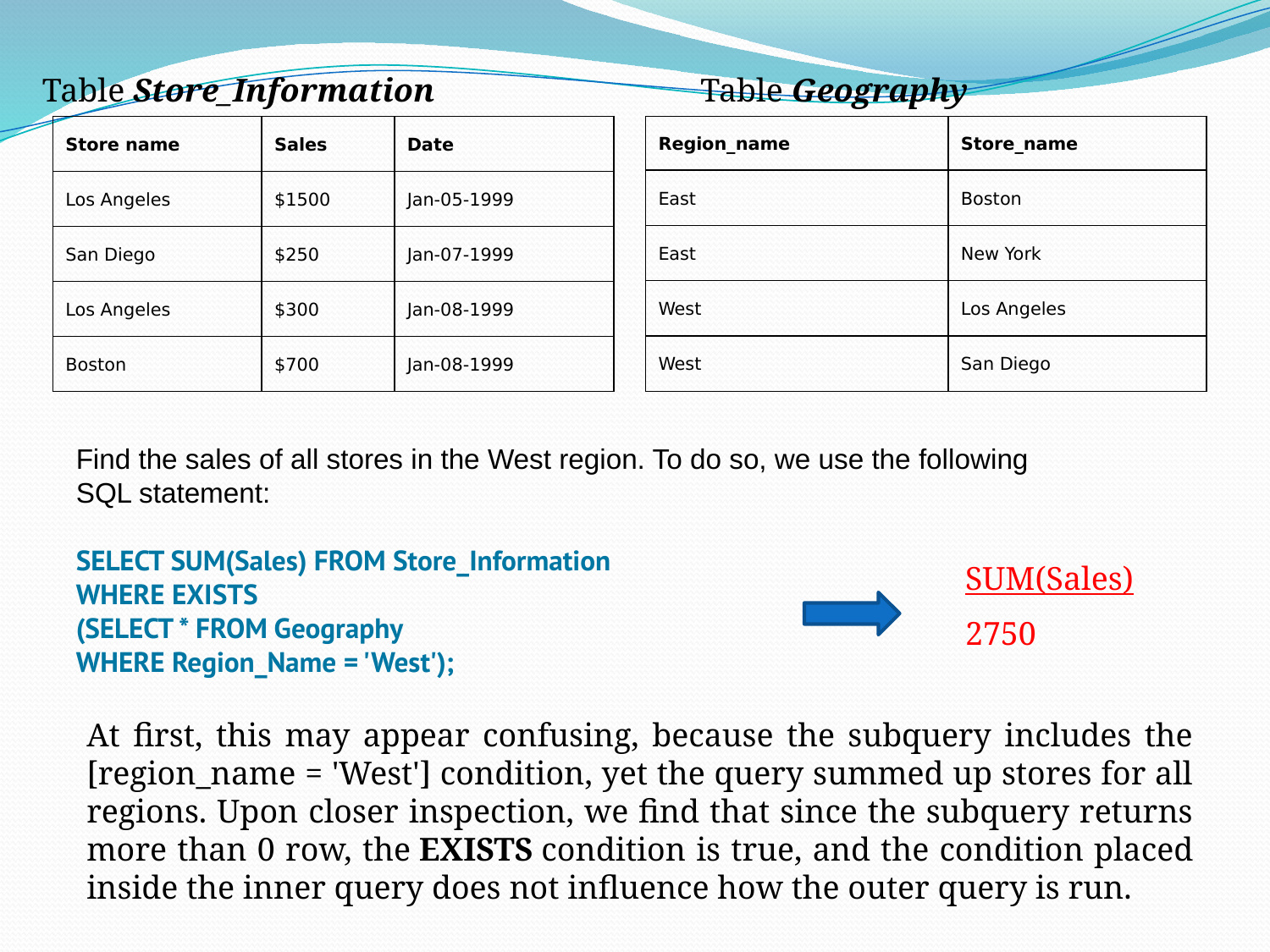

Table Store_Information
Table Geography
| Region\_name | Store\_name |
| --- | --- |
| East | Boston |
| East | New York |
| West | Los Angeles |
| West | San Diego |
| Store name | Sales | Date |
| --- | --- | --- |
| Los Angeles | $1500 | Jan-05-1999 |
| San Diego | $250 | Jan-07-1999 |
| Los Angeles | $300 | Jan-08-1999 |
| Boston | $700 | Jan-08-1999 |
Find the sales of all stores in the West region. To do so, we use the following SQL statement:

SELECT SUM(Sales) FROM Store_Information
WHERE EXISTS
(SELECT * FROM Geography
WHERE Region_Name = 'West');
| SUM(Sales) |
| --- |
| 2750 |

At first, this may appear confusing, because the subquery includes the [region_name = 'West'] condition, yet the query summed up stores for all regions. Upon closer inspection, we find that since the subquery returns more than 0 row, the EXISTS condition is true, and the condition placed inside the inner query does not influence how the outer query is run.